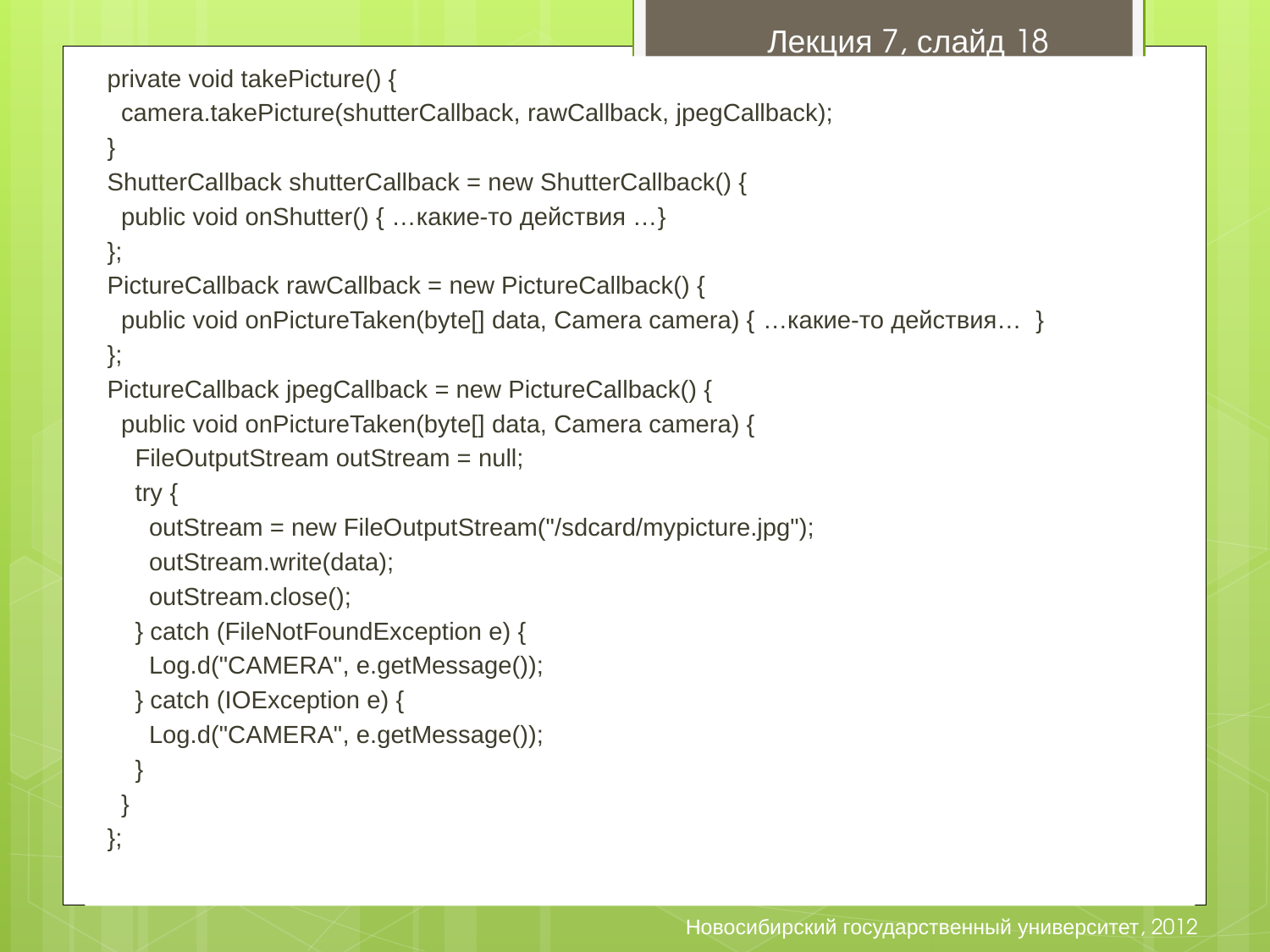

Лекция 7, слайд 18
private void takePicture() {
  camera.takePicture(shutterCallback, rawCallback, jpegCallback);
}
ShutterCallback shutterCallback = new ShutterCallback() {
  public void onShutter() { …какие-то действия …}
};
PictureCallback rawCallback = new PictureCallback() {
  public void onPictureTaken(byte[] data, Camera camera) { …какие-то действия…  }
};
PictureCallback jpegCallback = new PictureCallback() {
  public void onPictureTaken(byte[] data, Camera camera) {
    FileOutputStream outStream = null;
    try {
      outStream = new FileOutputStream("/sdcard/mypicture.jpg");
      outStream.write(data);
      outStream.close();
    } catch (FileNotFoundException e) {
      Log.d("CAMERA", e.getMessage());
    } catch (IOException e) {
      Log.d("CAMERA", e.getMessage());
    }
  }
};
# Создание фотографий
Новосибирский государственный университет, 2012